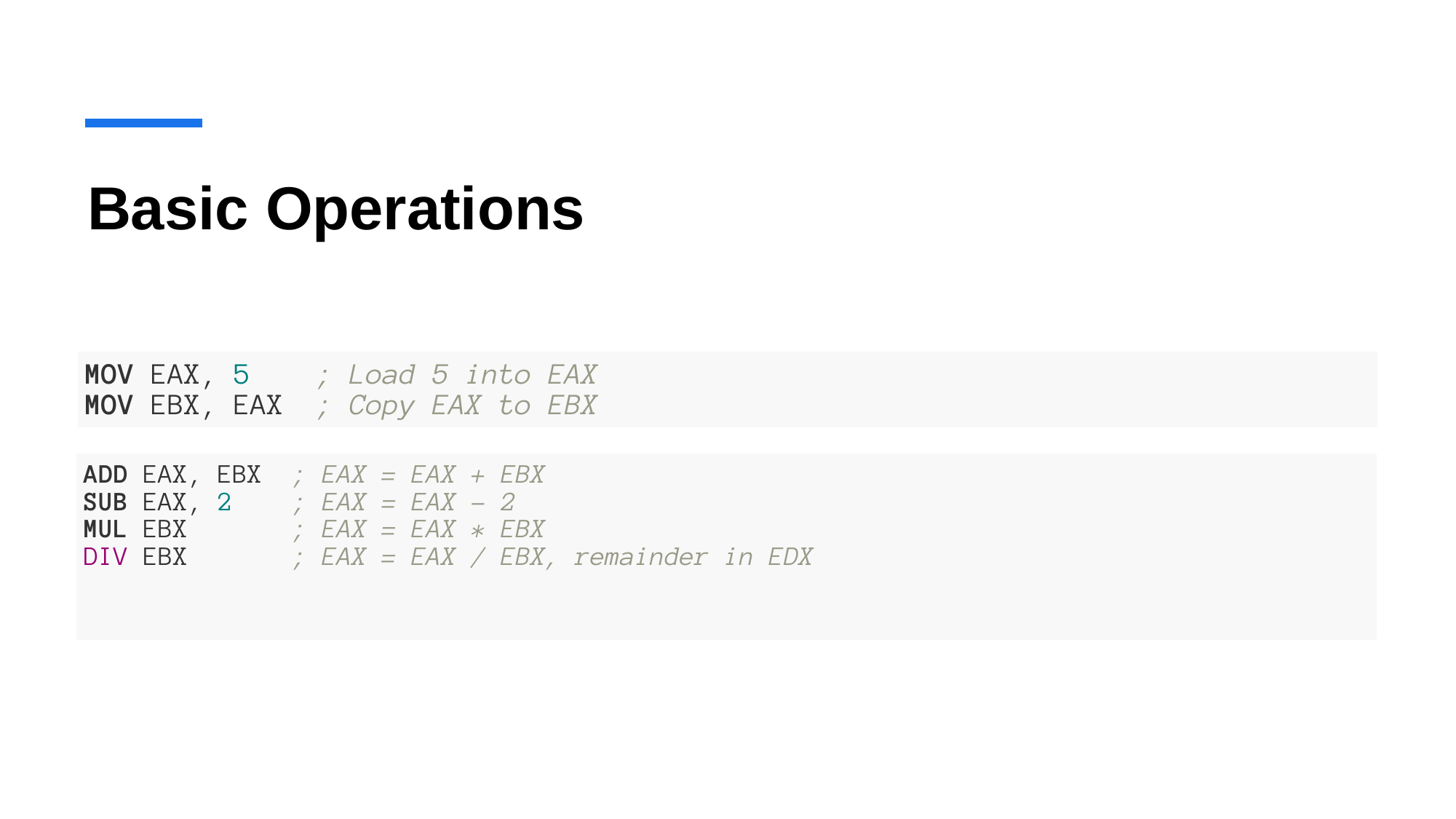

# Basic Operations
| MOV EAX, 5    ; Load 5 into EAX MOV EBX, EAX  ; Copy EAX to EBX |
| --- |
| ADD EAX, EBX  ; EAX = EAX + EBX SUB EAX, 2    ; EAX = EAX - 2 MUL EBX       ; EAX = EAX \* EBX DIV EBX       ; EAX = EAX / EBX, remainder in EDX |
| --- |